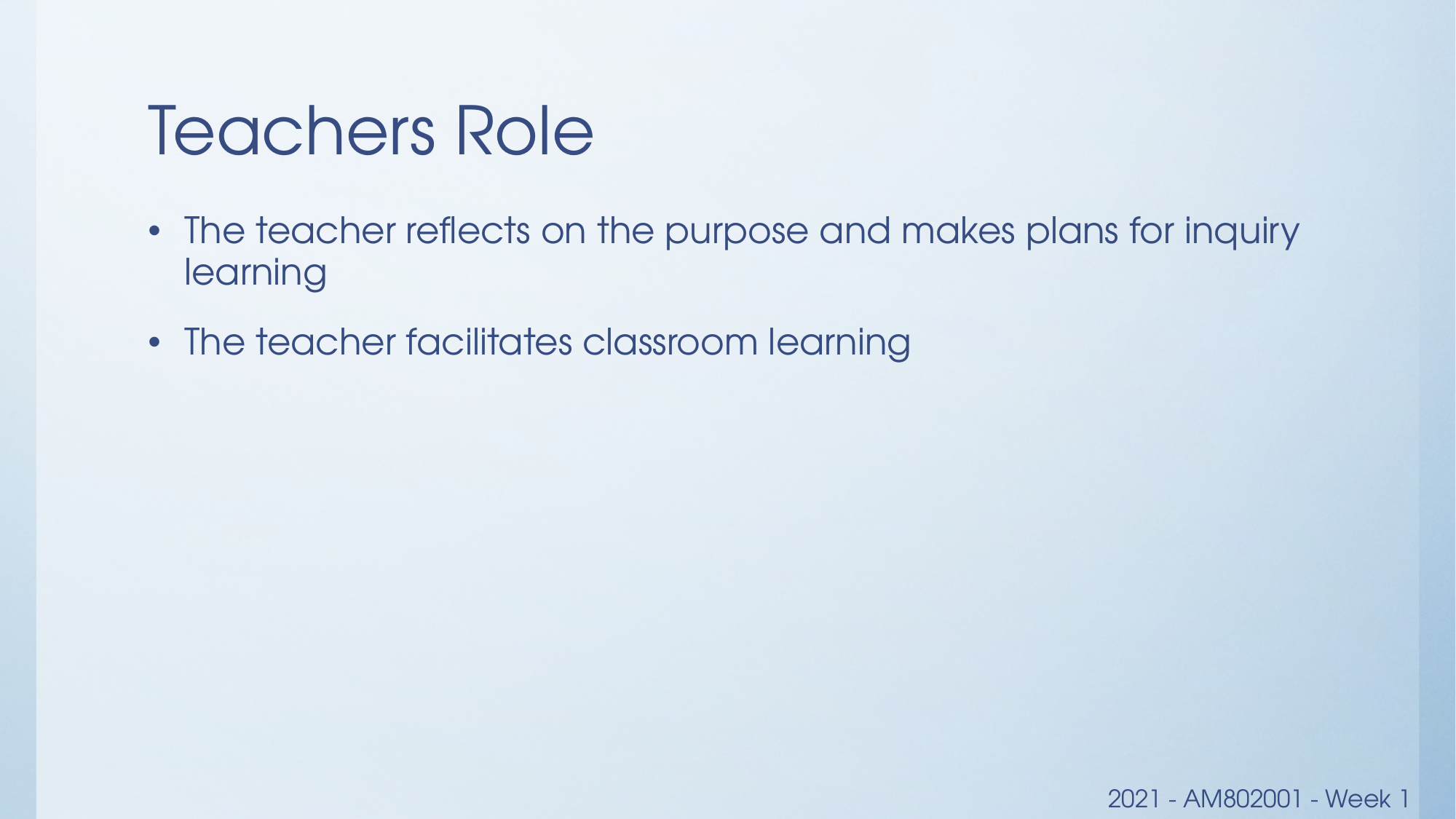

# Teachers Role
The teacher reflects on the purpose and makes plans for inquiry learning
The teacher facilitates classroom learning
2021 - AM802001 - Week 1